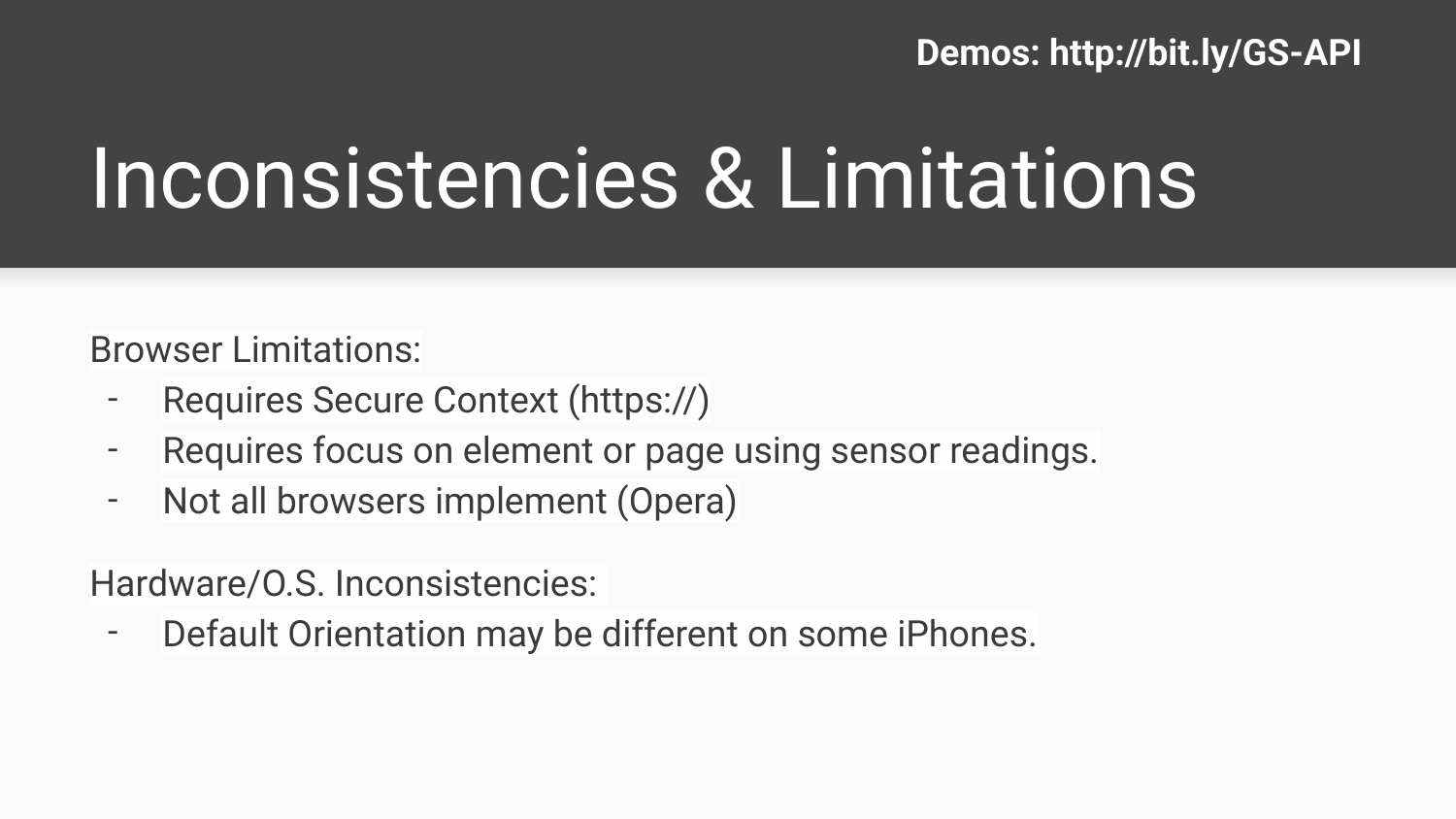

Demos: http://bit.ly/GS-API
# Inconsistencies & Limitations
Browser Limitations:
Requires Secure Context (https://)
Requires focus on element or page using sensor readings.
Not all browsers implement (Opera)
Hardware/O.S. Inconsistencies:
Default Orientation may be different on some iPhones.